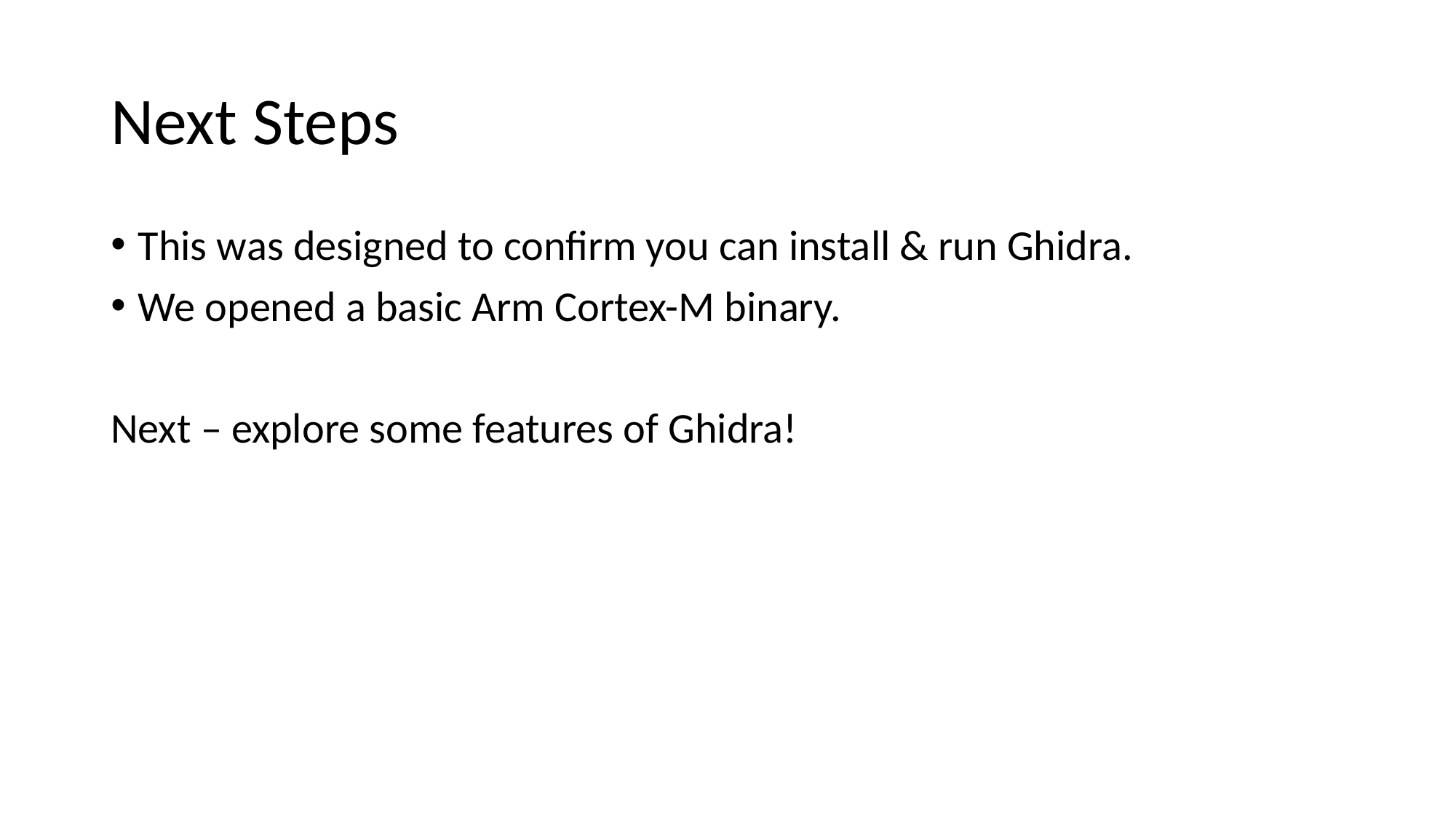

# Next Steps
This was designed to confirm you can install & run Ghidra.
We opened a basic Arm Cortex-M binary.

Next – explore some features of Ghidra!